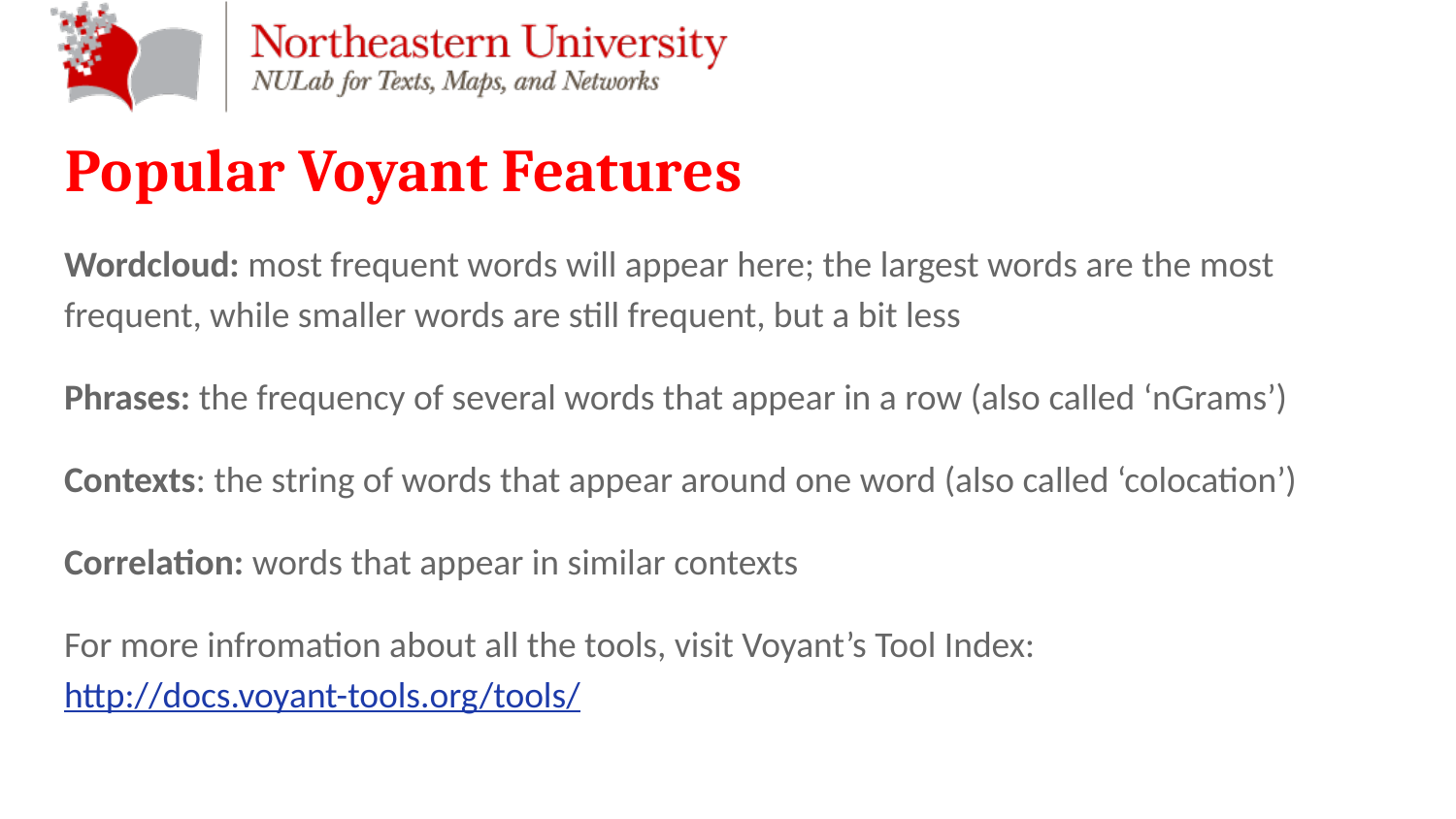

# Popular Voyant Features

Wordcloud: most frequent words will appear here; the largest words are the most frequent, while smaller words are still frequent, but a bit less
Phrases: the frequency of several words that appear in a row (also called ‘nGrams’)
Contexts: the string of words that appear around one word (also called ‘colocation’)
Correlation: words that appear in similar contexts
For more infromation about all the tools, visit Voyant’s Tool Index: http://docs.voyant-tools.org/tools/